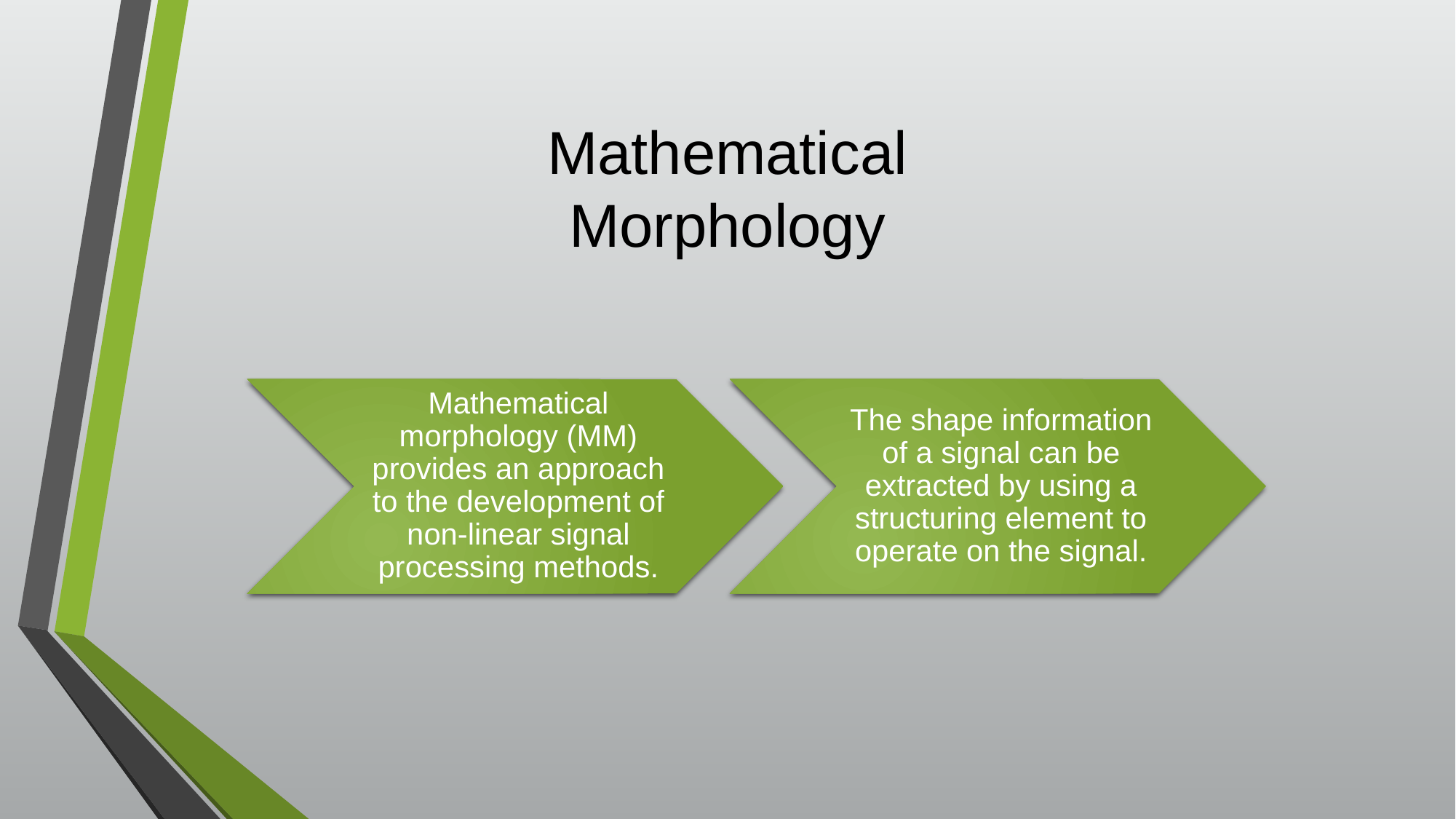

# Mathematical Morphology
Mathematical morphology (MM) provides an approach to the development of non-linear signal processing methods.
The shape information of a signal can be extracted by using a structuring element to operate on the signal.